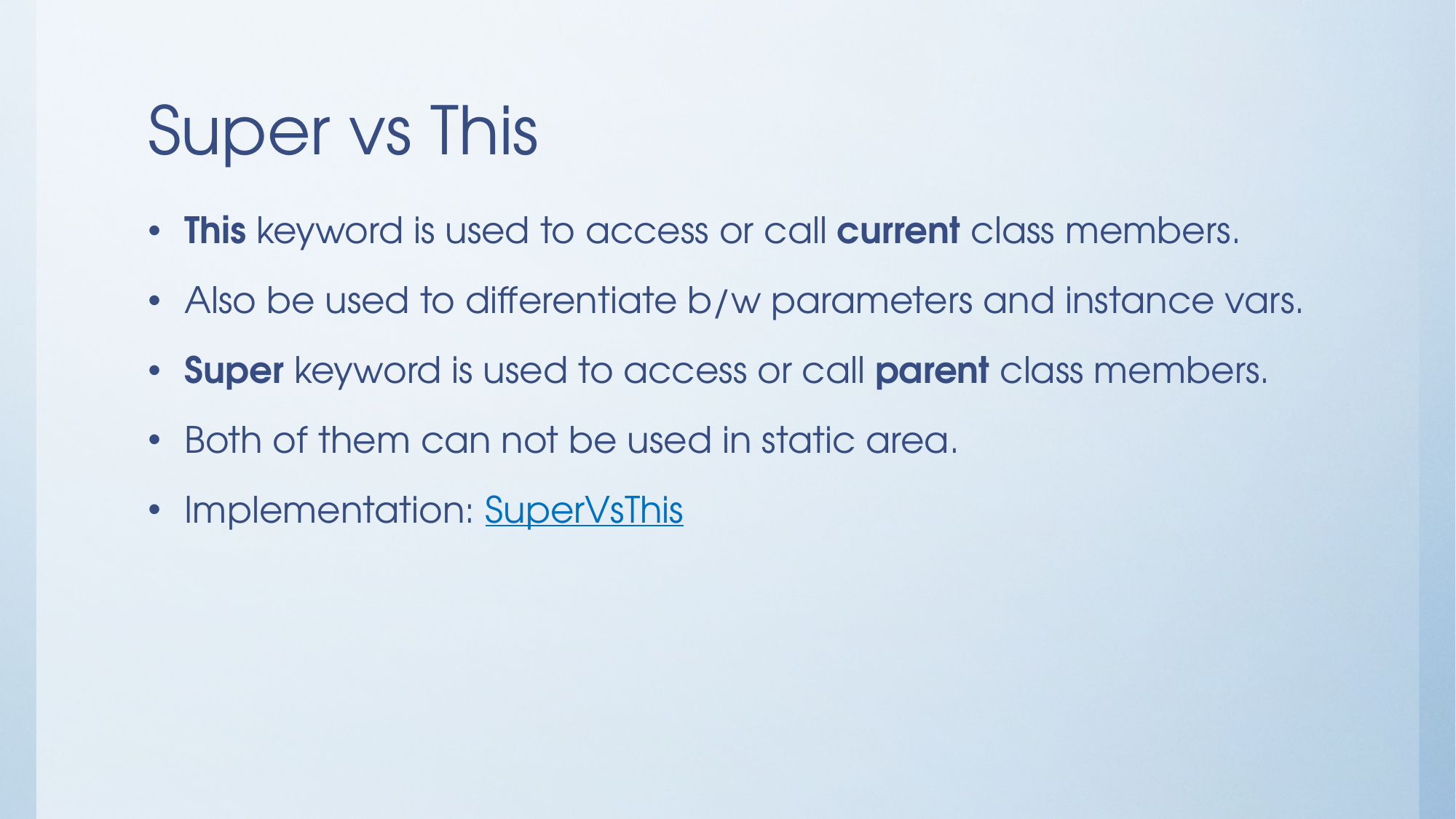

# Super vs This
This keyword is used to access or call current class members.
Also be used to differentiate b/w parameters and instance vars.
Super keyword is used to access or call parent class members.
Both of them can not be used in static area.
Implementation: SuperVsThis